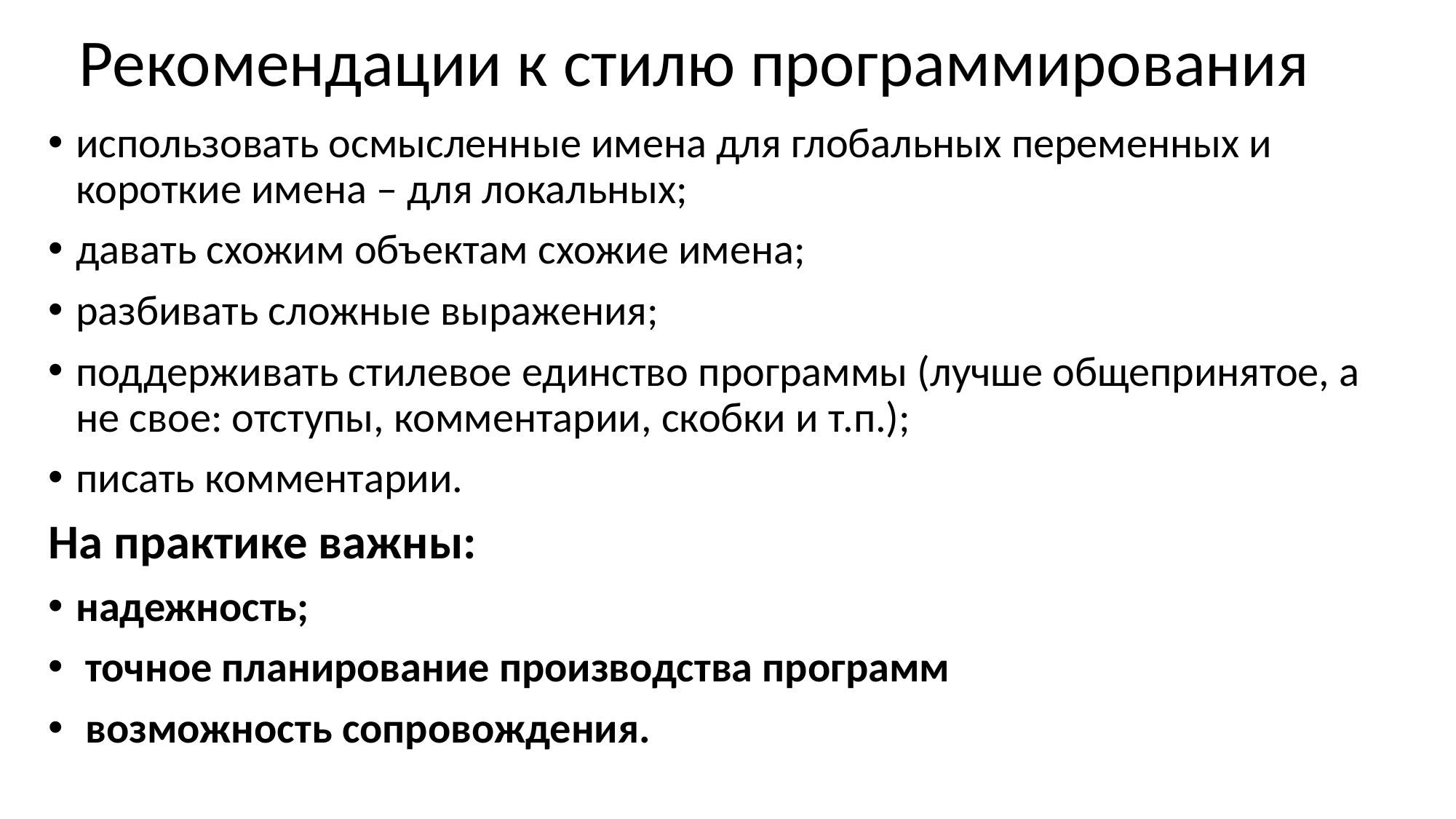

Рекомендации к стилю программирования
использовать осмысленные имена для глобальных переменных и короткие имена – для локальных;
давать схожим объектам схожие имена;
разбивать сложные выражения;
поддерживать стилевое единство программы (лучше общепринятое, а не свое: отступы, комментарии, скобки и т.п.);
писать комментарии.
На практике важны:
надежность;
 точное планирование производства программ
 возможность сопровождения.